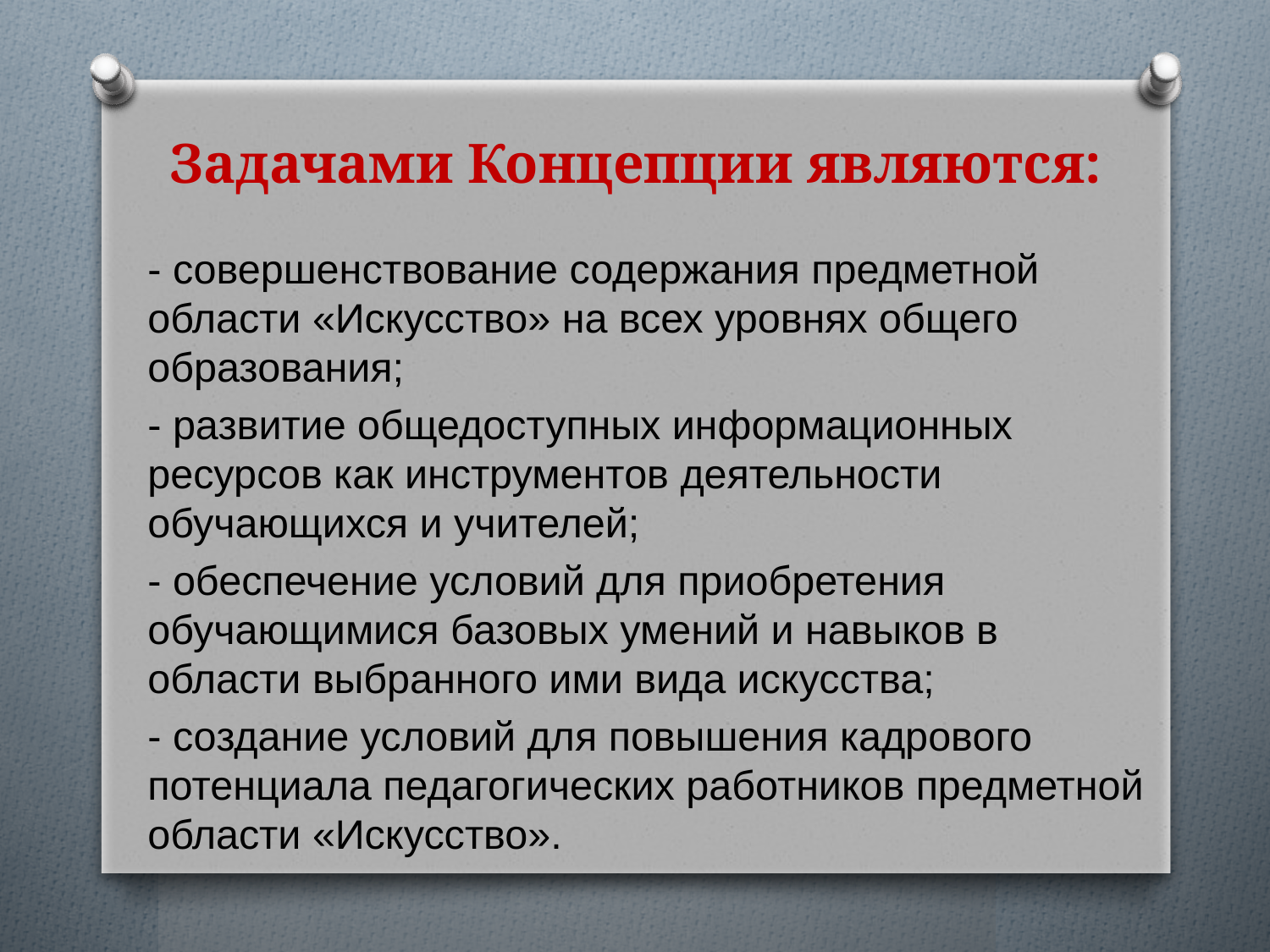

# Задачами Концепции являются:
- совершенствование содержания предметной области «Искусство» на всех уровнях общего образования;
- развитие общедоступных информационных ресурсов как инструментов деятельности обучающихся и учителей;
- обеспечение условий для приобретения обучающимися базовых умений и навыков в области выбранного ими вида искусства;
- создание условий для повышения кадрового потенциала педагогических работников предметной области «Искусство».